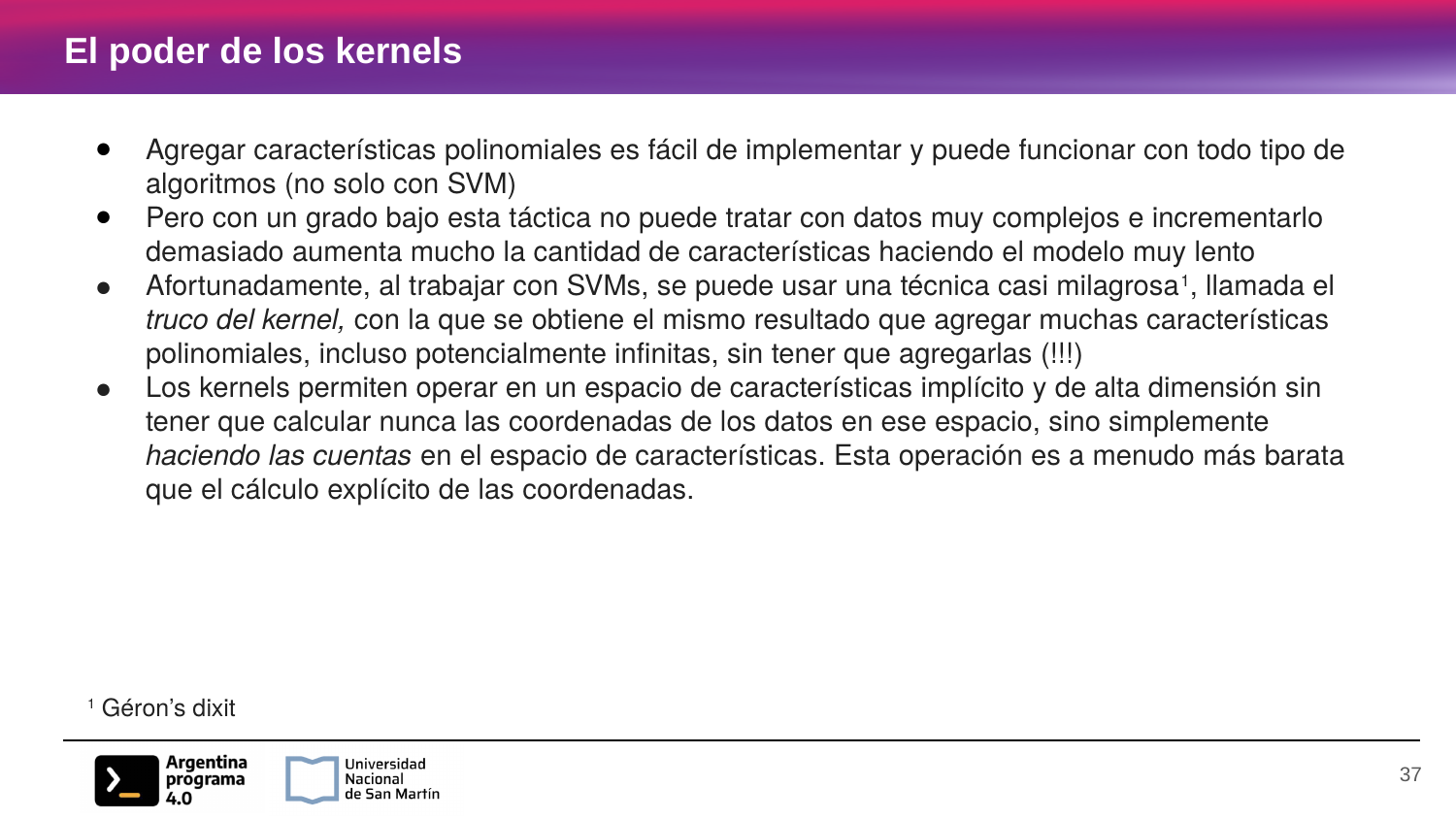

# El poder de los kernels
Agregar características polinomiales es fácil de implementar y puede funcionar con todo tipo de algoritmos (no solo con SVM)
Pero con un grado bajo esta táctica no puede tratar con datos muy complejos e incrementarlo demasiado aumenta mucho la cantidad de características haciendo el modelo muy lento
Afortunadamente, al trabajar con SVMs, se puede usar una técnica casi milagrosa1, llamada el truco del kernel, con la que se obtiene el mismo resultado que agregar muchas características polinomiales, incluso potencialmente infinitas, sin tener que agregarlas (!!!)
Los kernels permiten operar en un espacio de características implícito y de alta dimensión sin tener que calcular nunca las coordenadas de los datos en ese espacio, sino simplemente haciendo las cuentas en el espacio de características. Esta operación es a menudo más barata que el cálculo explícito de las coordenadas.

1 Géron’s dixit
37